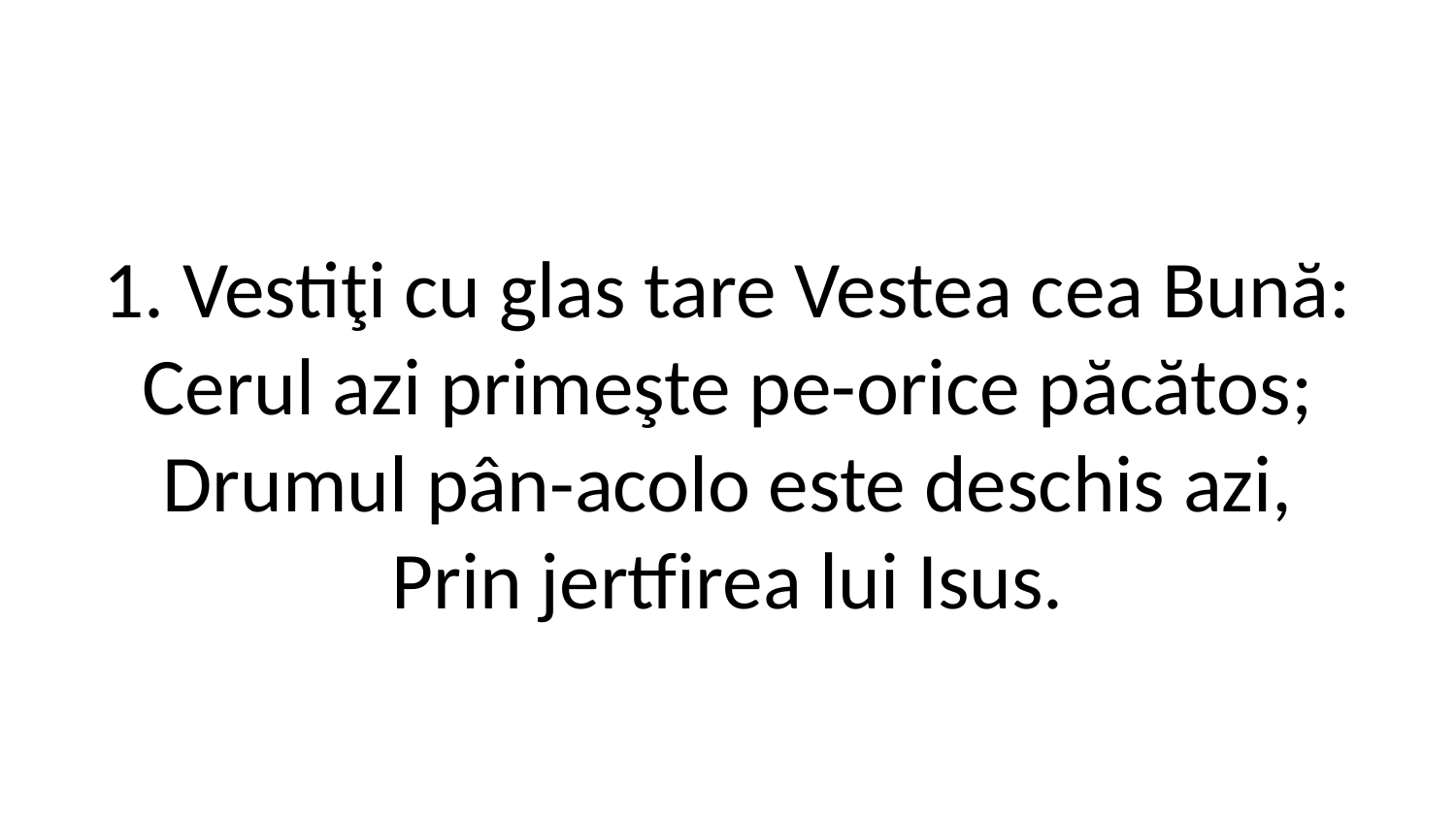

1. Vestiţi cu glas tare Vestea cea Bună:
Cerul azi primeşte pe-orice păcătos;
Drumul pân-acolo este deschis azi,
Prin jertfirea lui Isus.